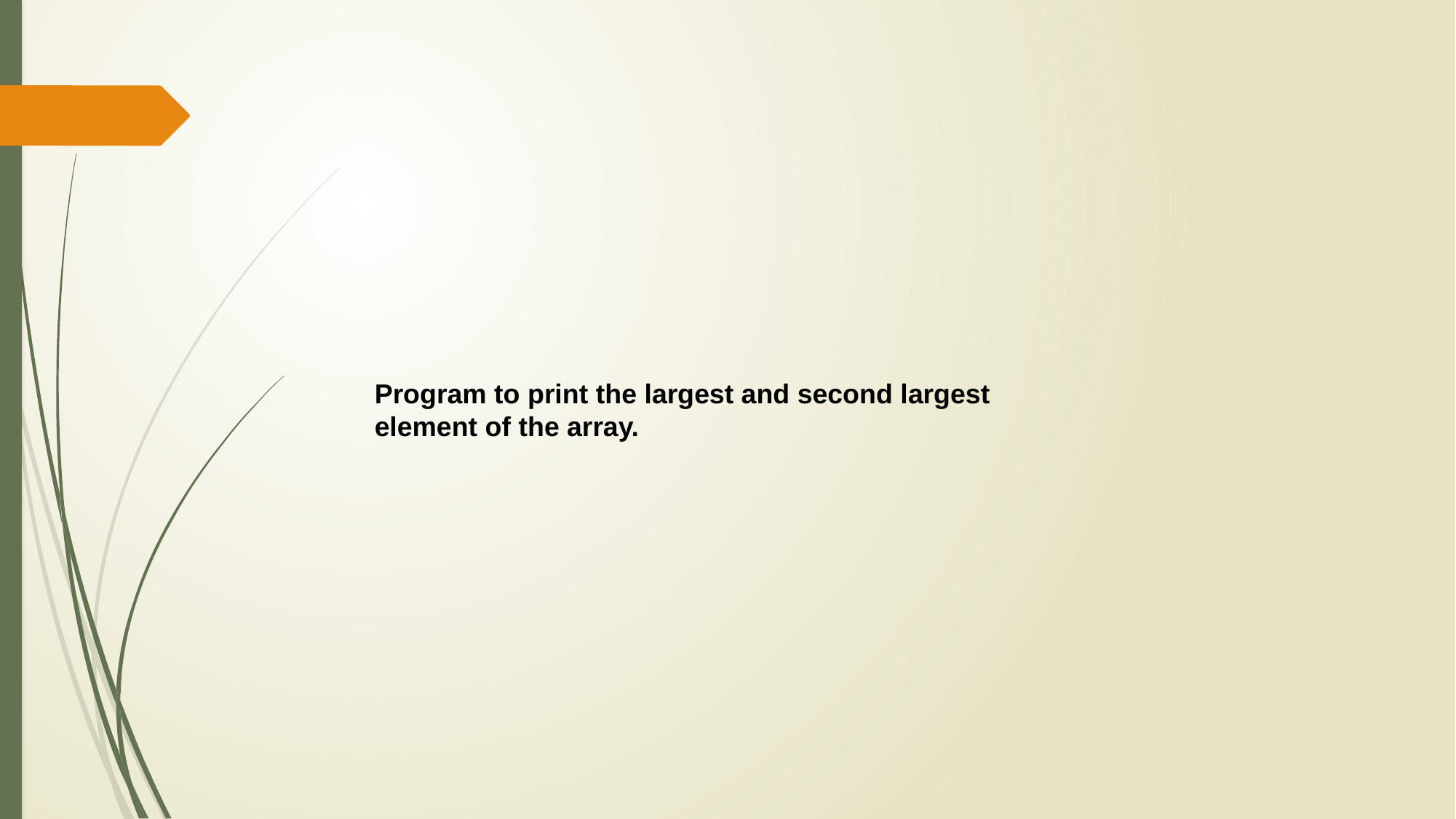

Program to print the largest and second largest element of the array.